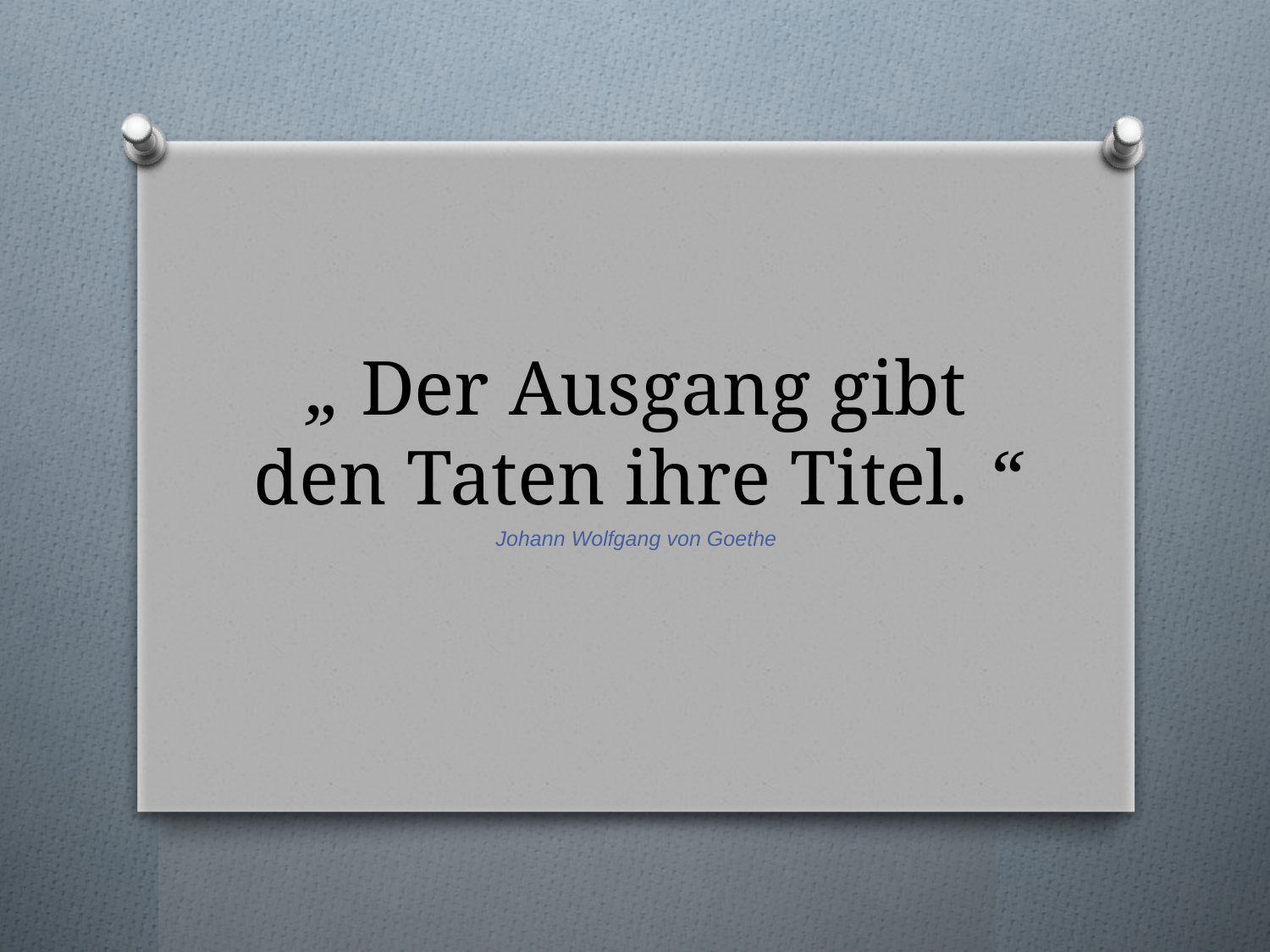

# „ Der Ausgang gibt den Taten ihre Titel. “
Johann Wolfgang von Goethe